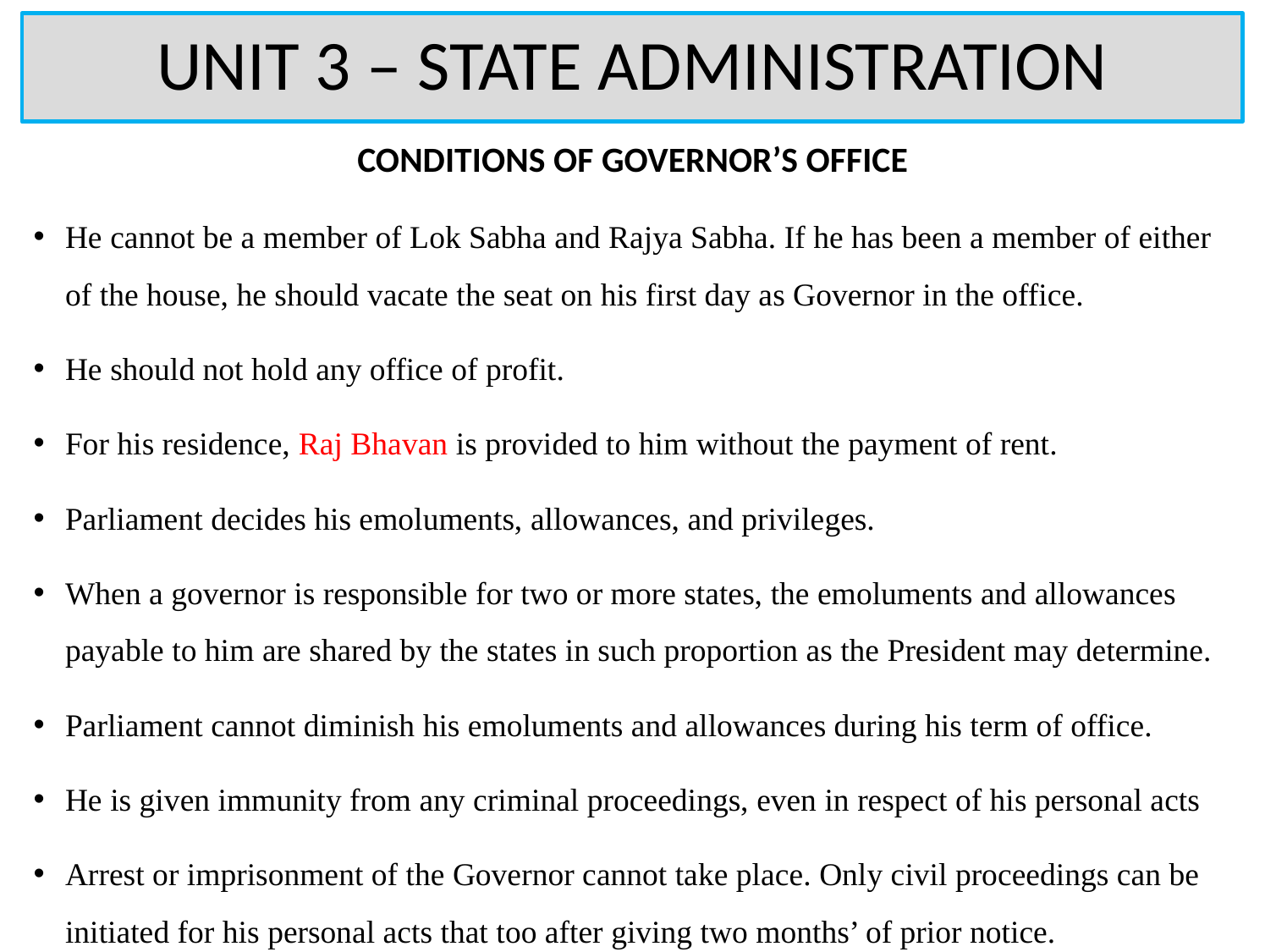

# UNIT 3 – STATE ADMINISTRATION
CONDITIONS OF GOVERNOR’S OFFICE
He cannot be a member of Lok Sabha and Rajya Sabha. If he has been a member of either of the house, he should vacate the seat on his first day as Governor in the office.
He should not hold any office of profit.
For his residence, Raj Bhavan is provided to him without the payment of rent.
Parliament decides his emoluments, allowances, and privileges.
When a governor is responsible for two or more states, the emoluments and allowances payable to him are shared by the states in such proportion as the President may determine.
Parliament cannot diminish his emoluments and allowances during his term of office.
He is given immunity from any criminal proceedings, even in respect of his personal acts
Arrest or imprisonment of the Governor cannot take place. Only civil proceedings can be initiated for his personal acts that too after giving two months’ of prior notice.